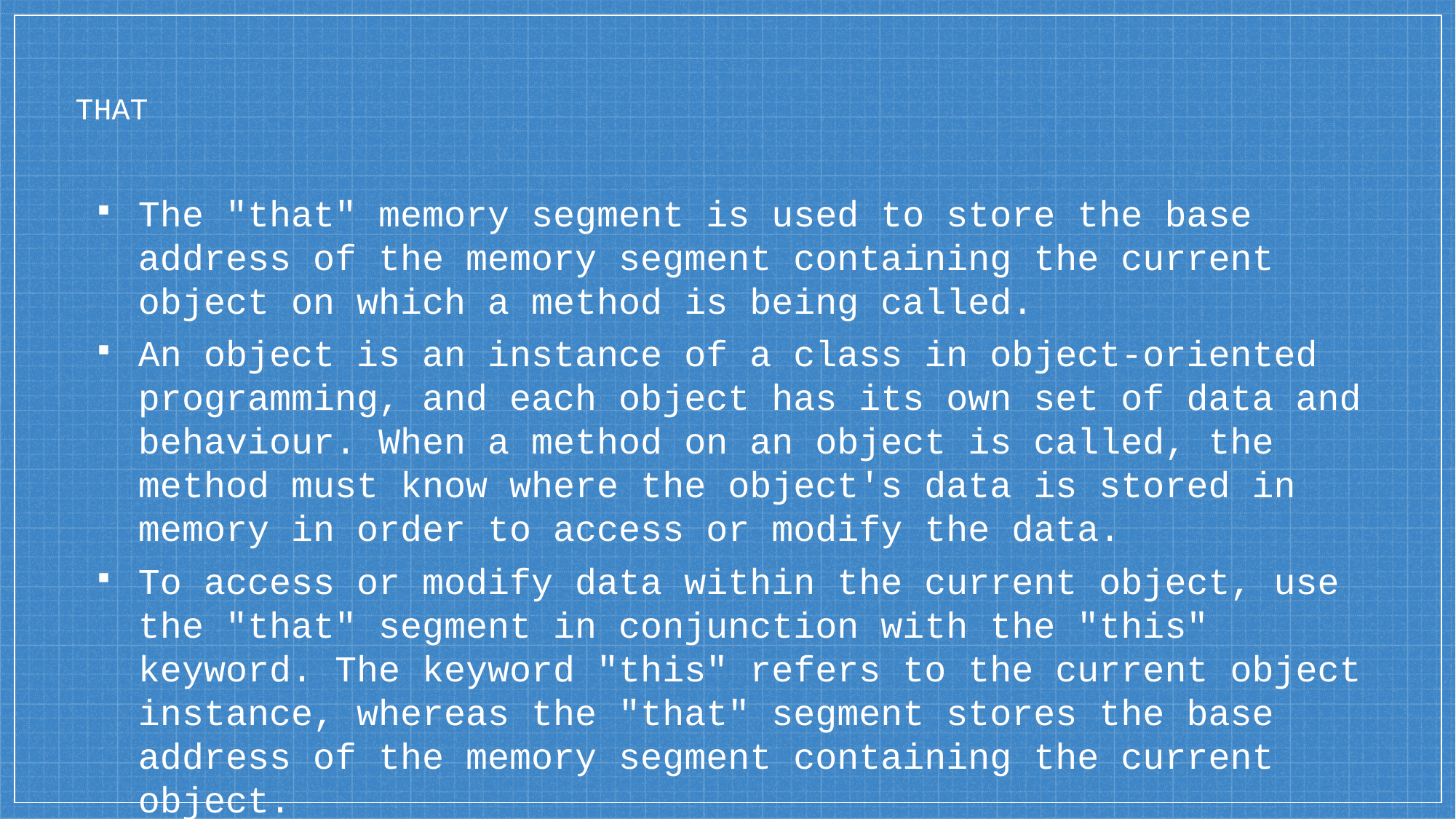

# THAT
The "that" memory segment is used to store the base address of the memory segment containing the current object on which a method is being called.
An object is an instance of a class in object-oriented programming, and each object has its own set of data and behaviour. When a method on an object is called, the method must know where the object's data is stored in memory in order to access or modify the data.
To access or modify data within the current object, use the "that" segment in conjunction with the "this" keyword. The keyword "this" refers to the current object instance, whereas the "that" segment stores the base address of the memory segment containing the current object.